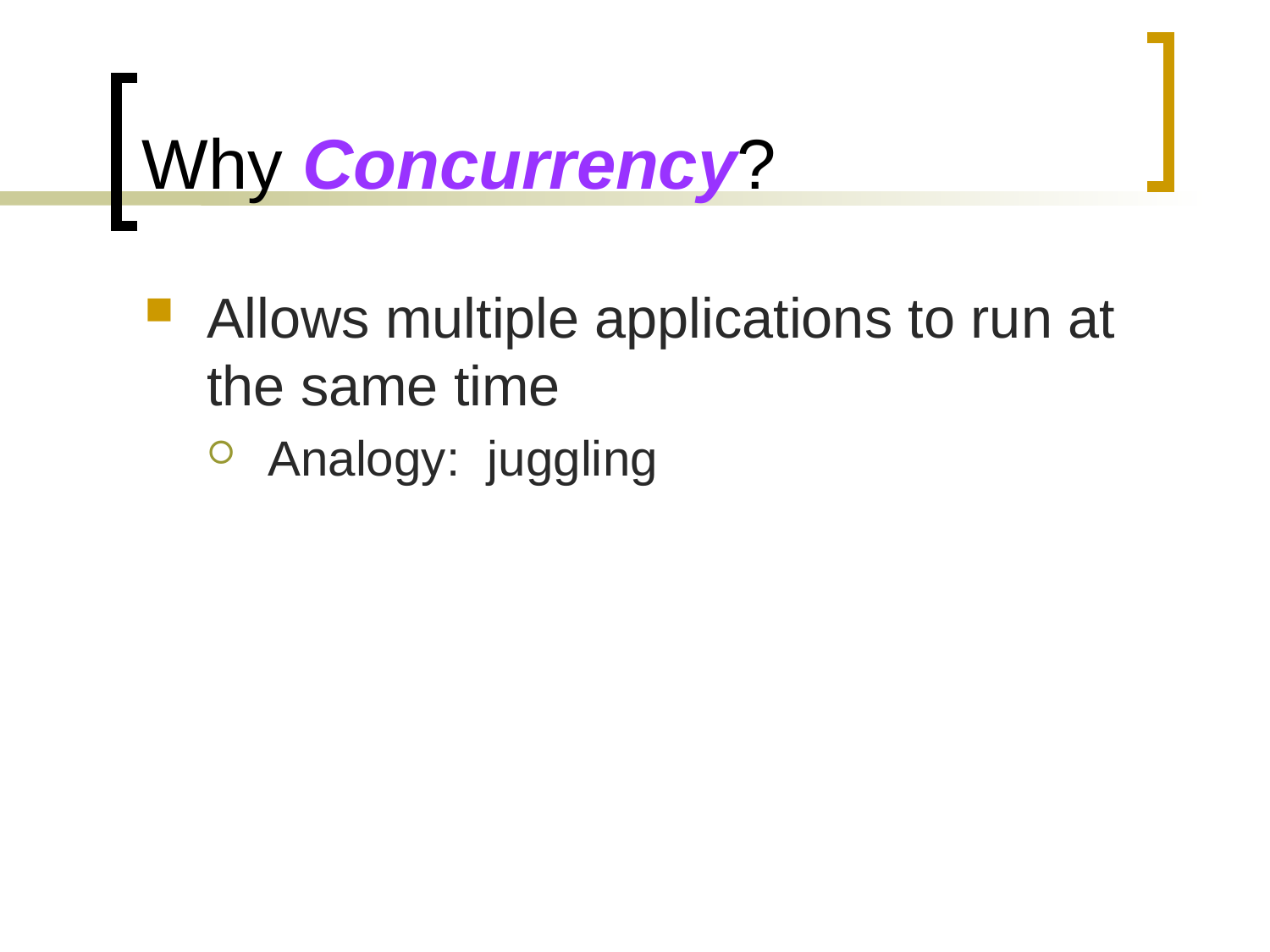

# Why Concurrency?
Allows multiple applications to run at the same time
Analogy:  juggling